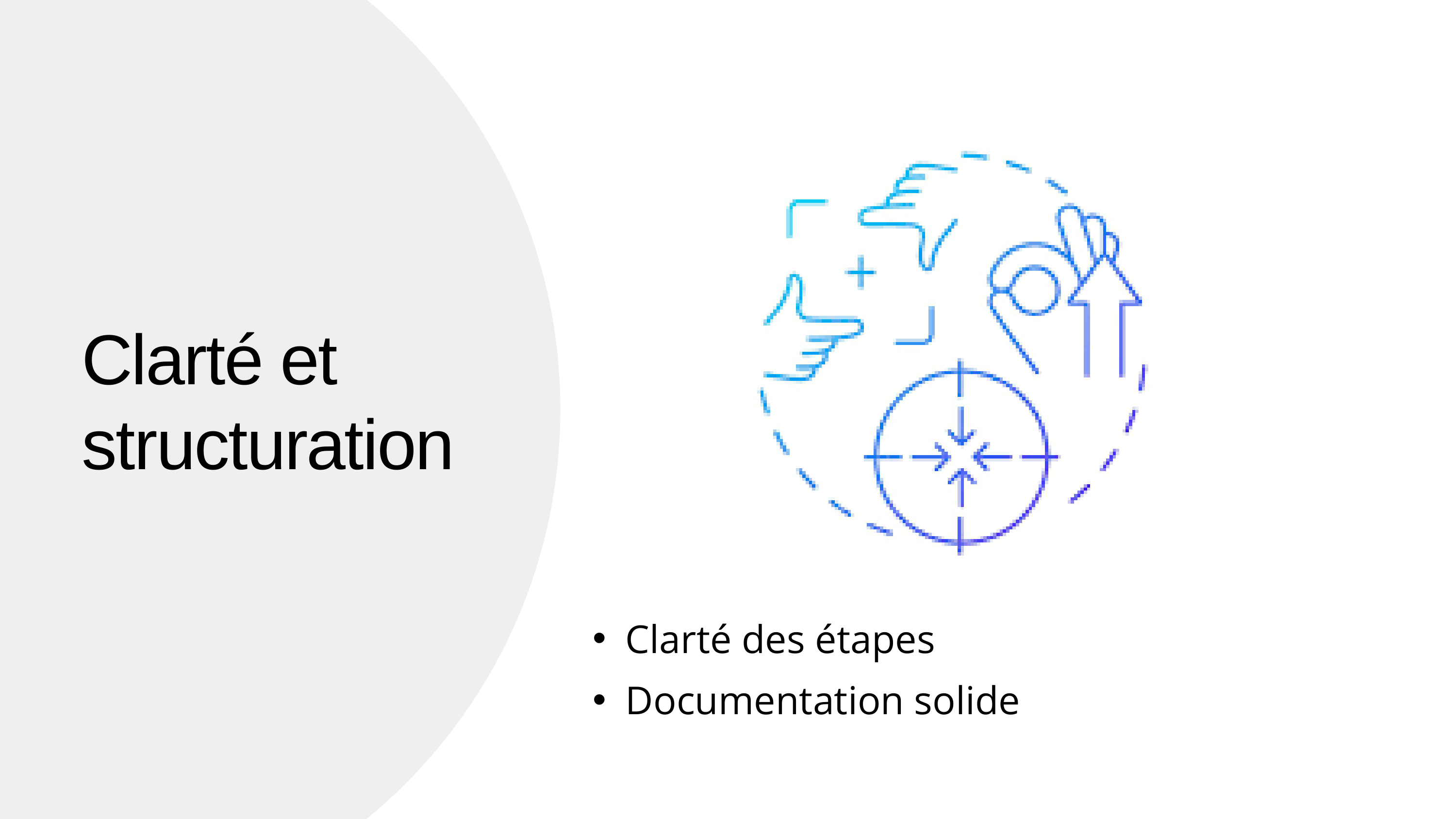

Clarté et structuration

Clarté des étapes
Documentation solide